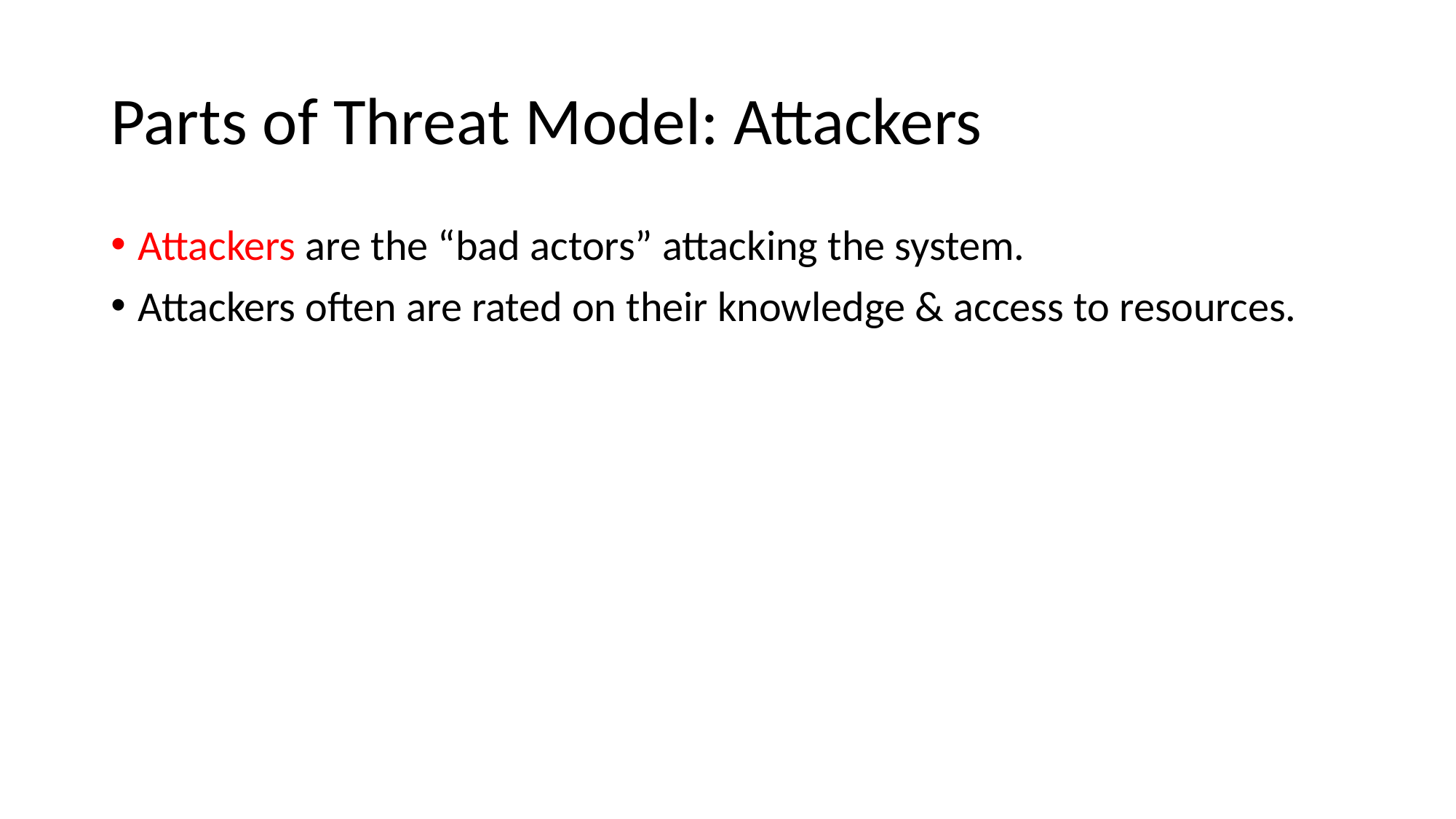

# Parts of Threat Model: Attackers
Attackers are the “bad actors” attacking the system.
Attackers often are rated on their knowledge & access to resources.